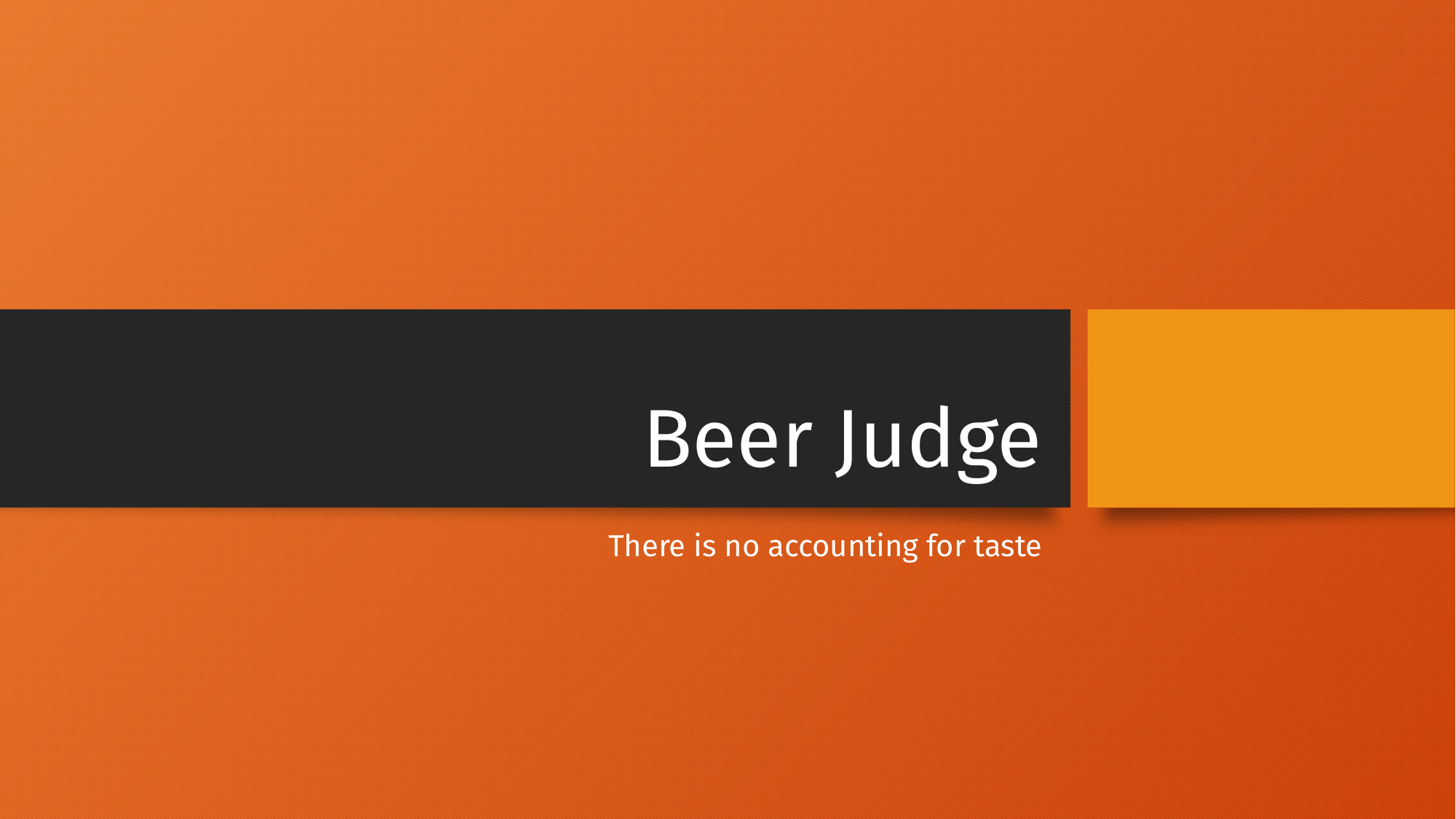

# Beer Judge
There is no accounting for taste